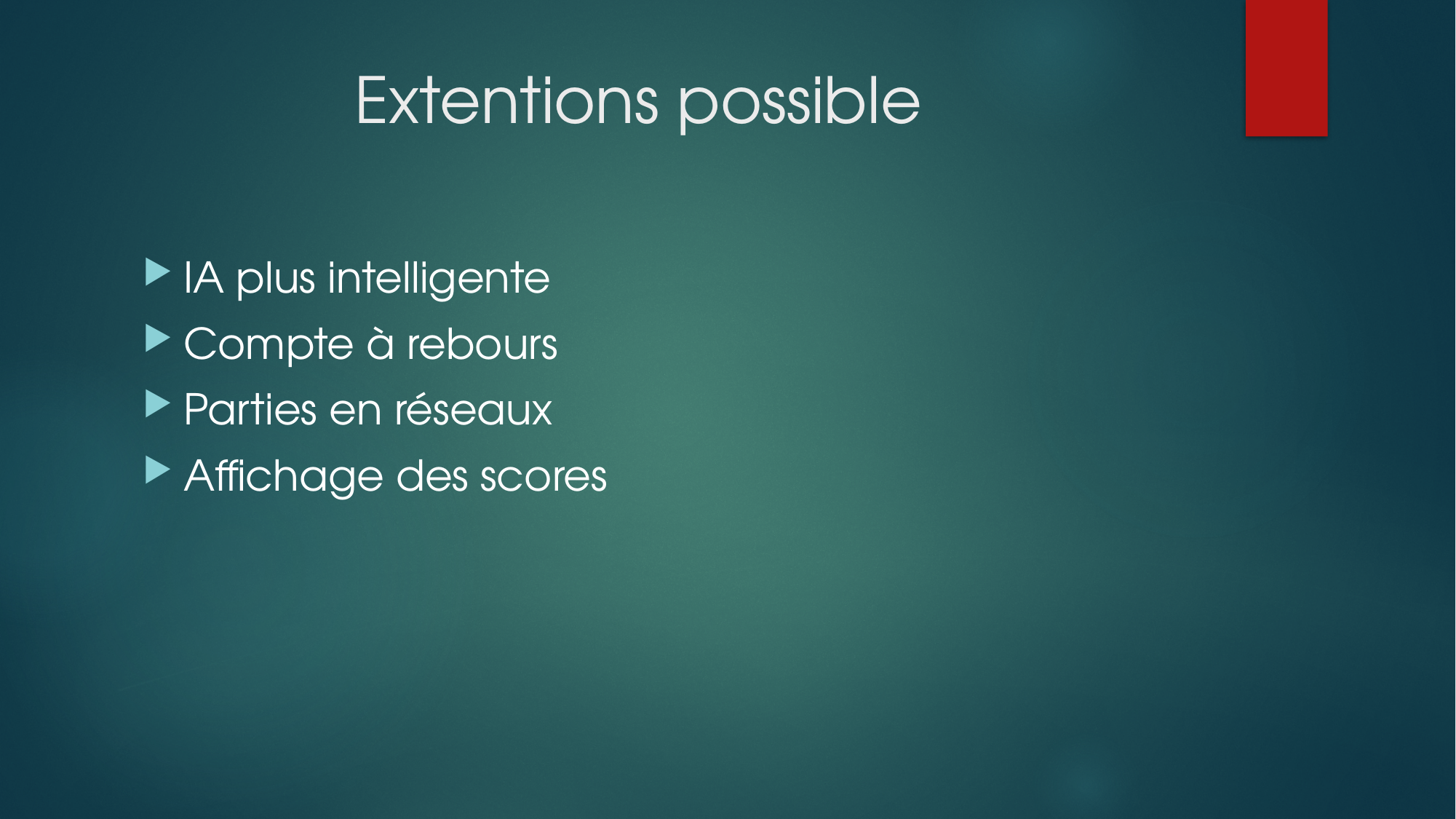

# Extentions possible
IA plus intelligente
Compte à rebours
Parties en réseaux
Affichage des scores